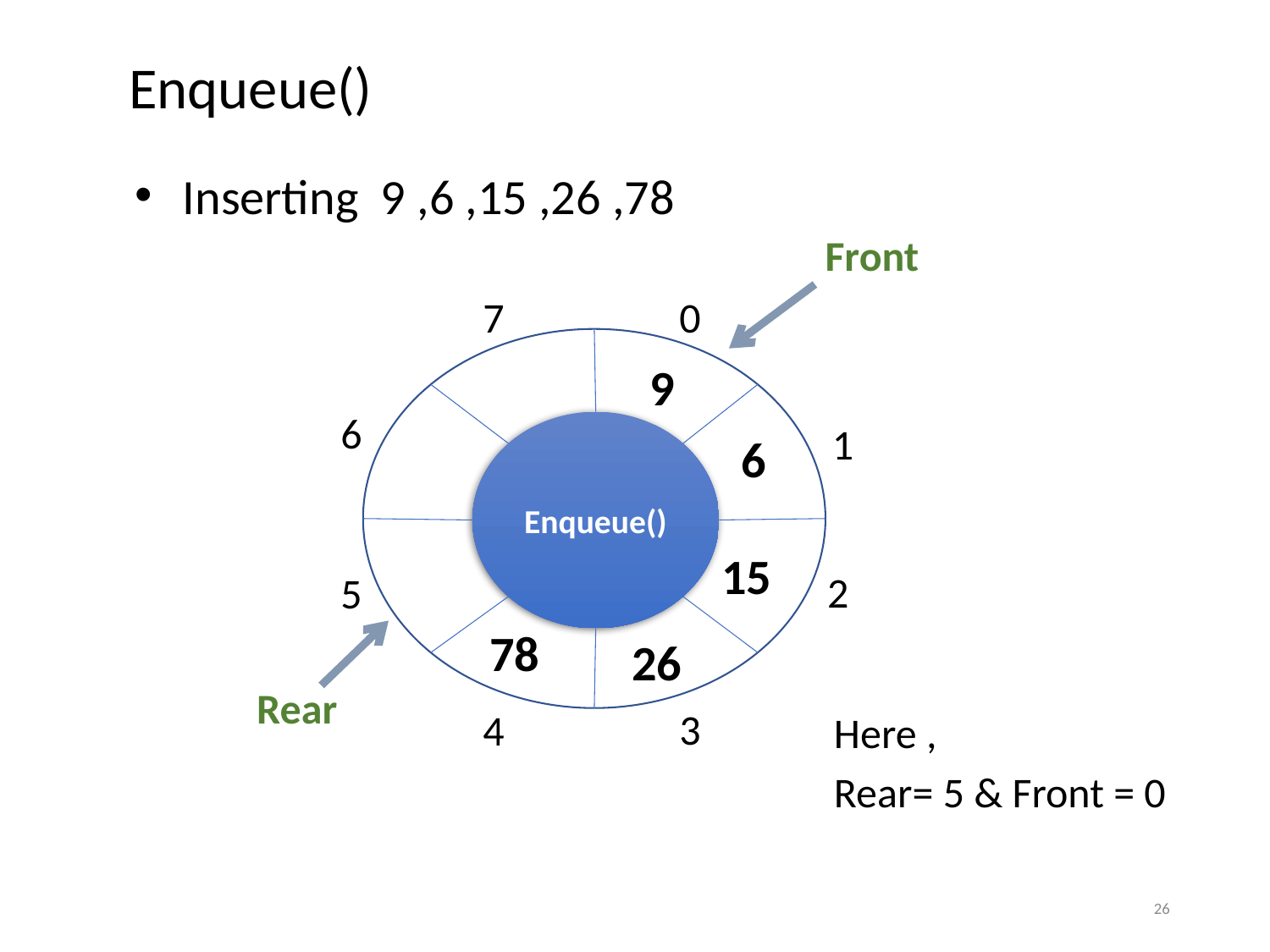

# Enqueue()
Inserting  9 ,6 ,15 ,26 ,78
Front
7
0
s
9
6
1
Enqueue()
6
15
2
5
78
26
Rear
3
4
Here ,
Rear= 5 & Front = 0
26